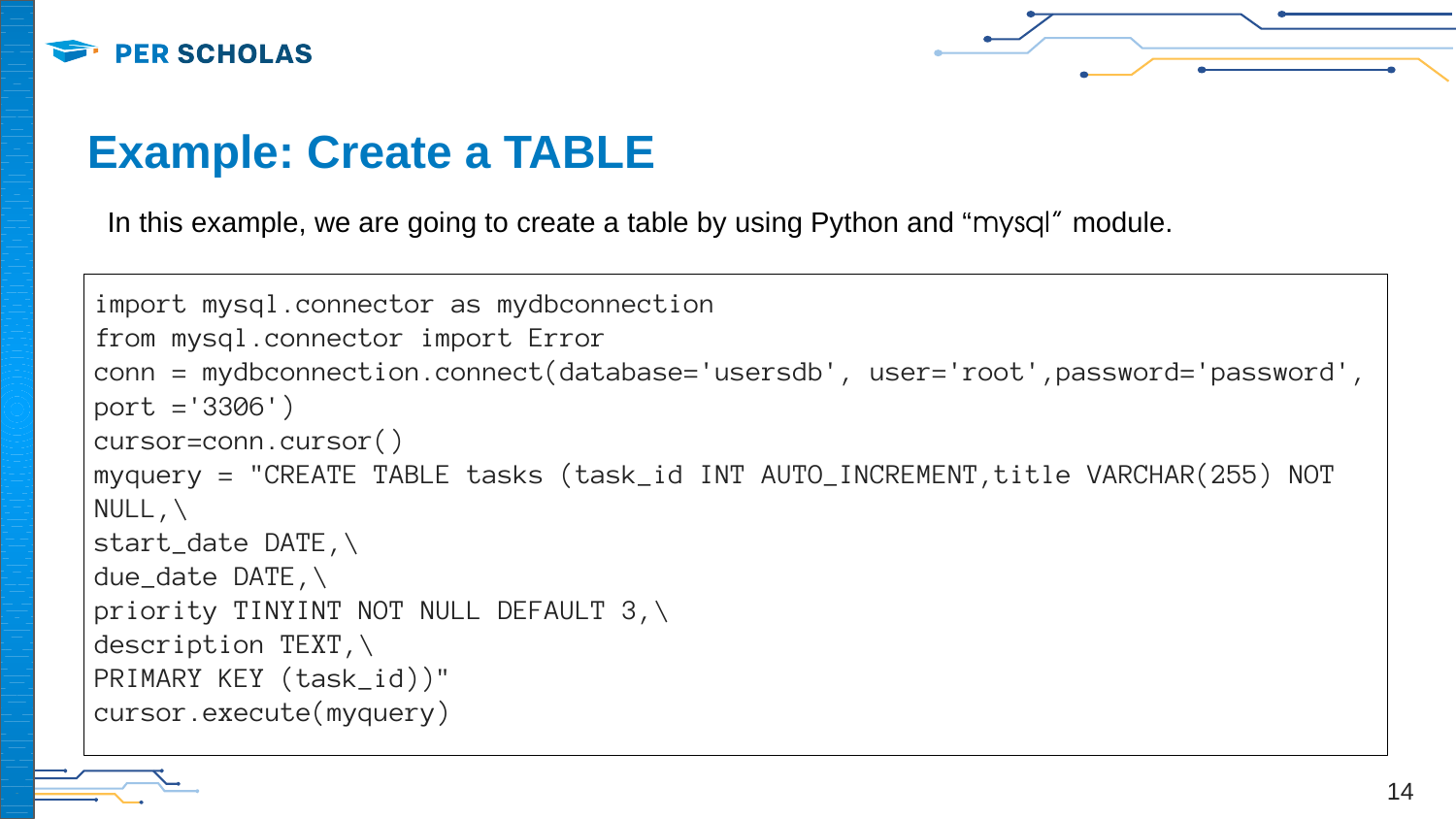

# Example: Create a TABLE
In this example, we are going to create a table by using Python and “mysql” module.
import mysql.connector as mydbconnection
from mysql.connector import Error
conn = mydbconnection.connect(database='usersdb', user='root',password='password', port ='3306')
cursor=conn.cursor()
myquery = "CREATE TABLE tasks (task_id INT AUTO_INCREMENT,title VARCHAR(255) NOT NULL,\
start_date DATE,\
due_date DATE,\
priority TINYINT NOT NULL DEFAULT 3,\
description TEXT,\
PRIMARY KEY (task_id))"
cursor.execute(myquery)
14